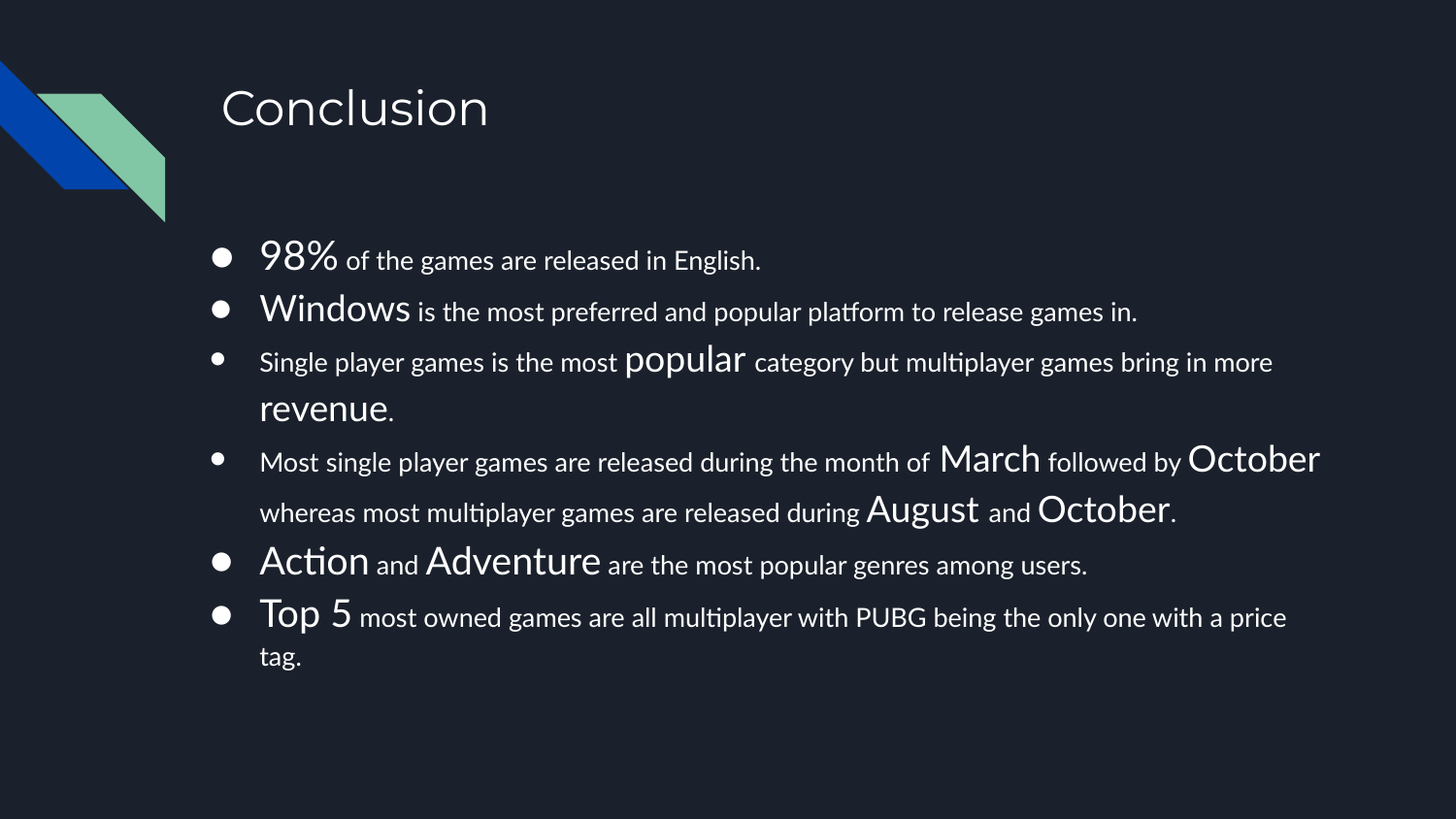

# Conclusion
98% of the games are released in English.
Windows is the most preferred and popular platform to release games in.
Single player games is the most popular category but multiplayer games bring in more revenue.
Most single player games are released during the month of March followed by October whereas most multiplayer games are released during August and October.
Action and Adventure are the most popular genres among users.
Top 5 most owned games are all multiplayer with PUBG being the only one with a price tag.